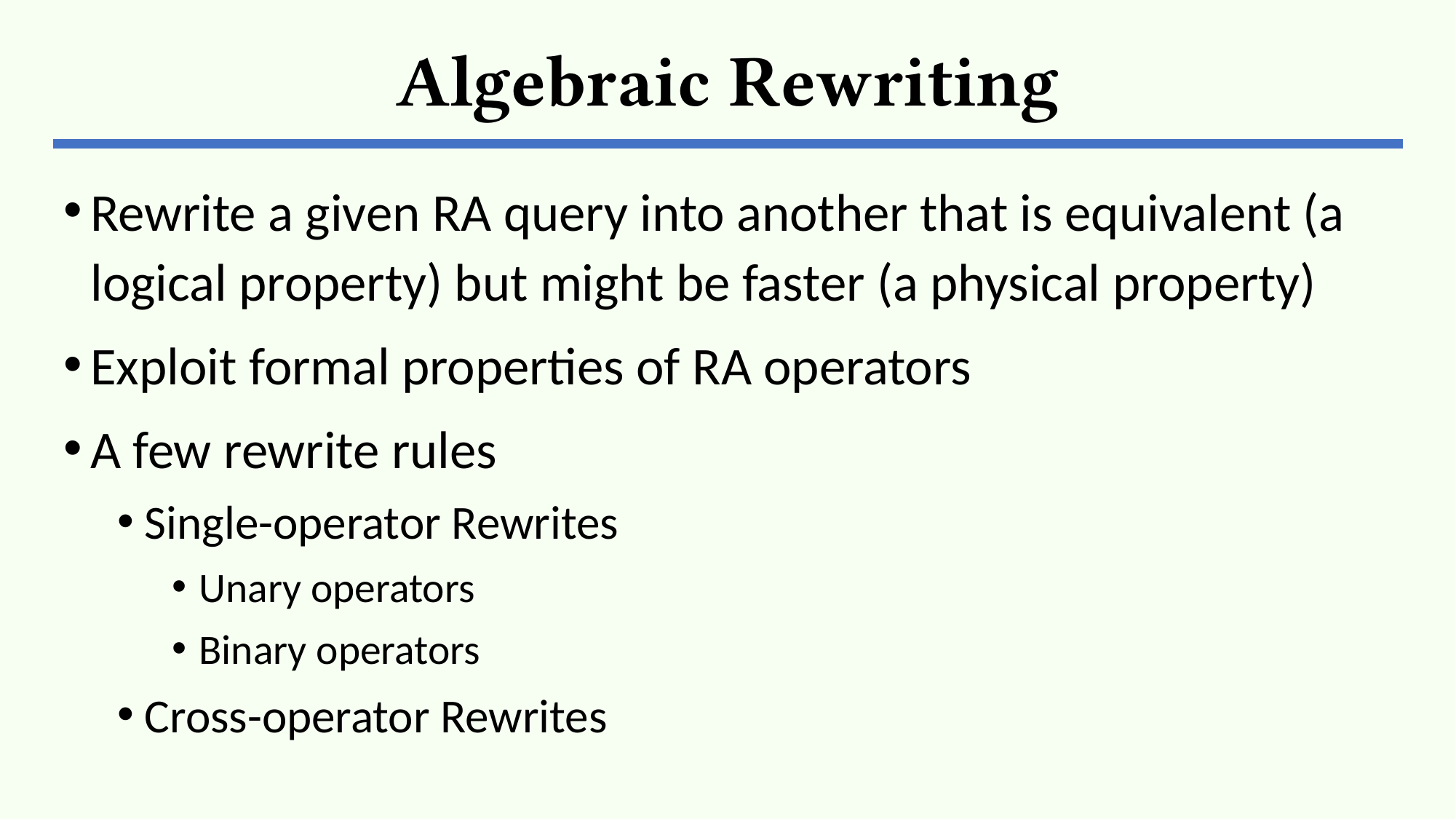

# Algebraic Rewriting
Rewrite a given RA query into another that is equivalent (a logical property) but might be faster (a physical property)
Exploit formal properties of RA operators
A few rewrite rules
Single-operator Rewrites
Unary operators
Binary operators
Cross-operator Rewrites